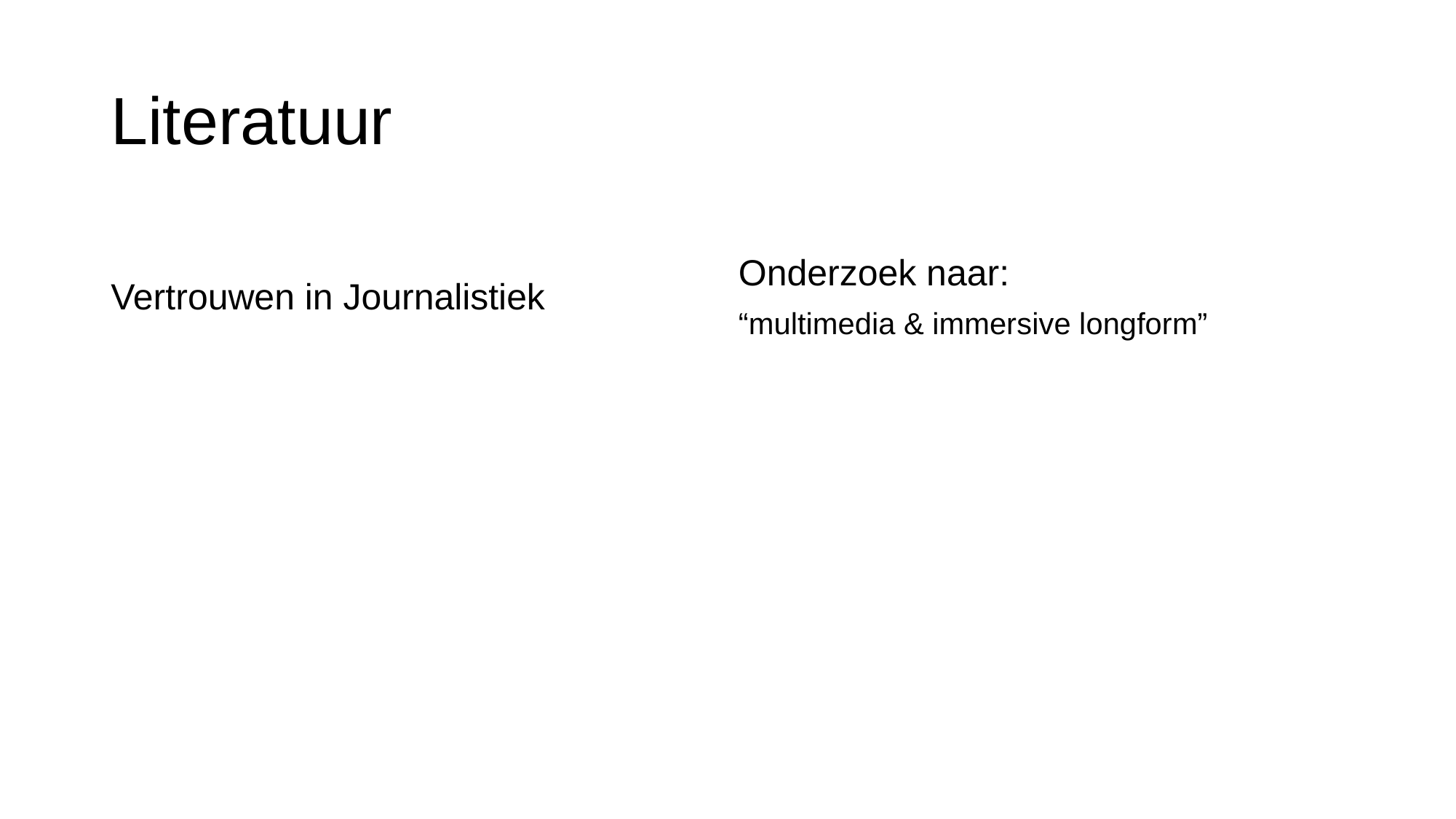

# Literatuur
Vertrouwen in Journalistiek
Onderzoek naar:
“multimedia & immersive longform”